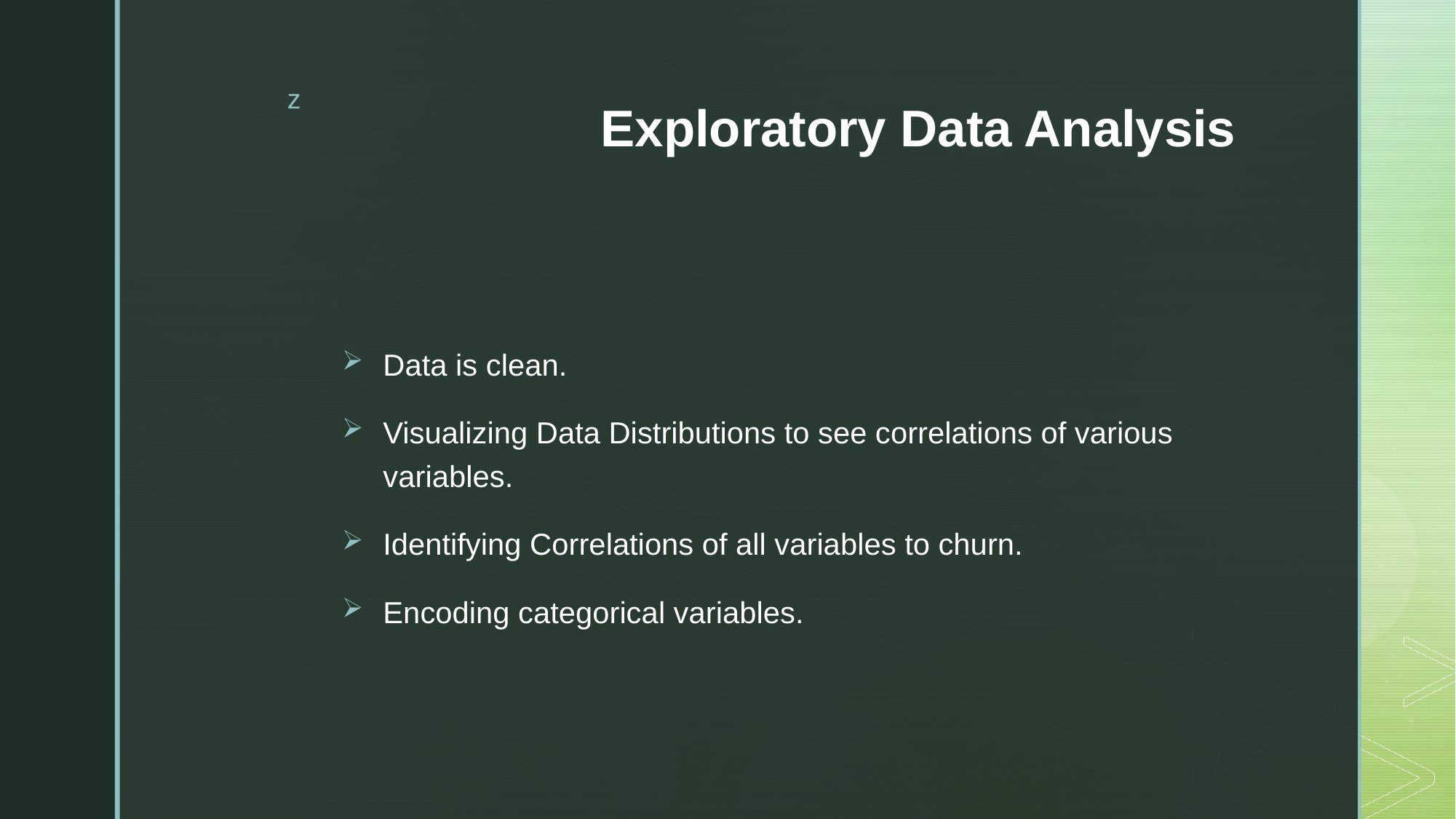

# Exploratory Data Analysis
Data is clean.
Visualizing Data Distributions to see correlations of various variables.
Identifying Correlations of all variables to churn.
Encoding categorical variables.